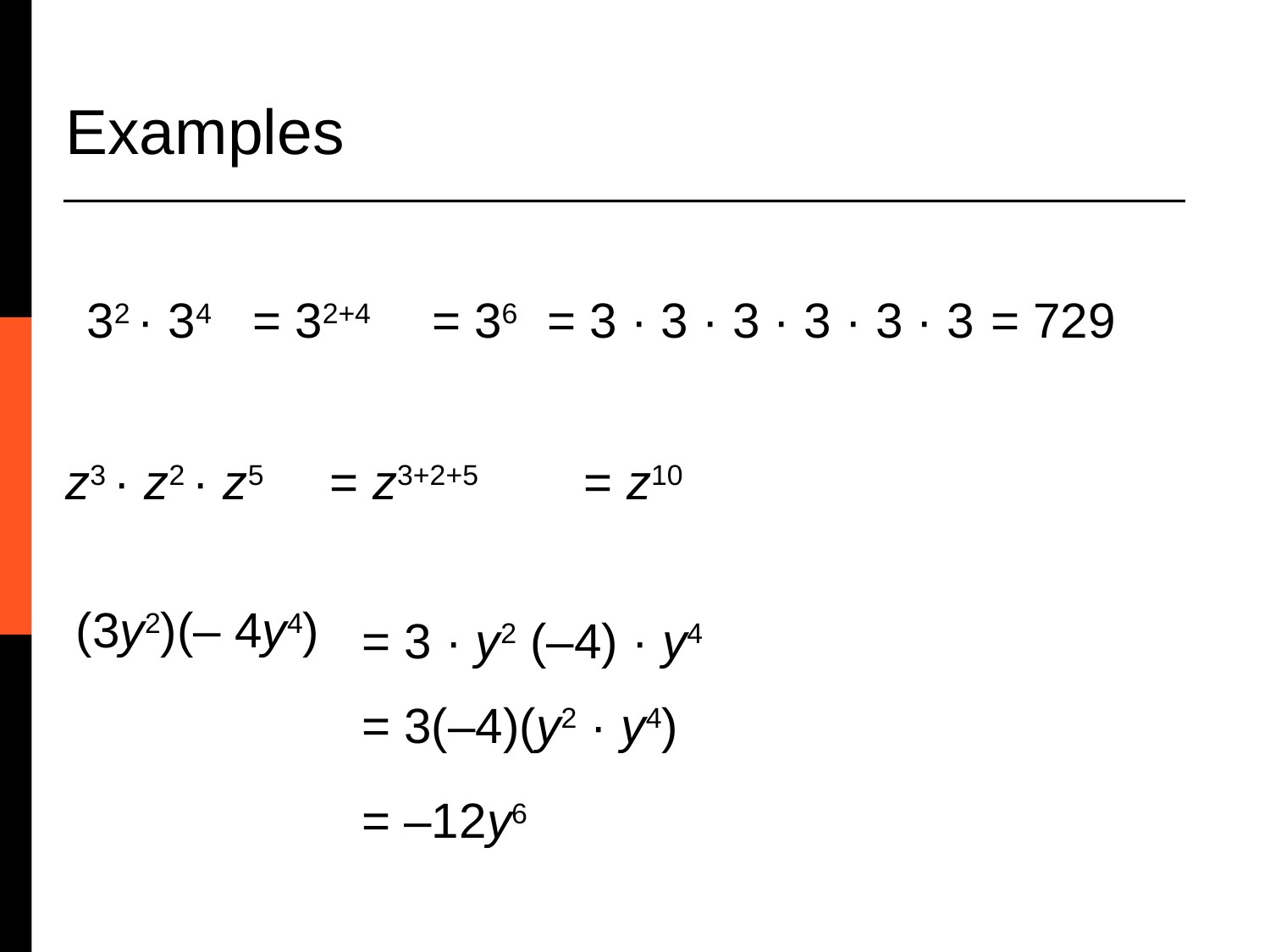

# Examples
32 · 34
= 32+4
= 36
= 3 · 3 · 3 · 3 · 3 · 3
= 729
z3 · z2 · z5
= z3+2+5
= z10
(3y2)(– 4y4)
= 3 · y2 (–4) · y4
= 3(–4)(y2 · y4)
= –12y6